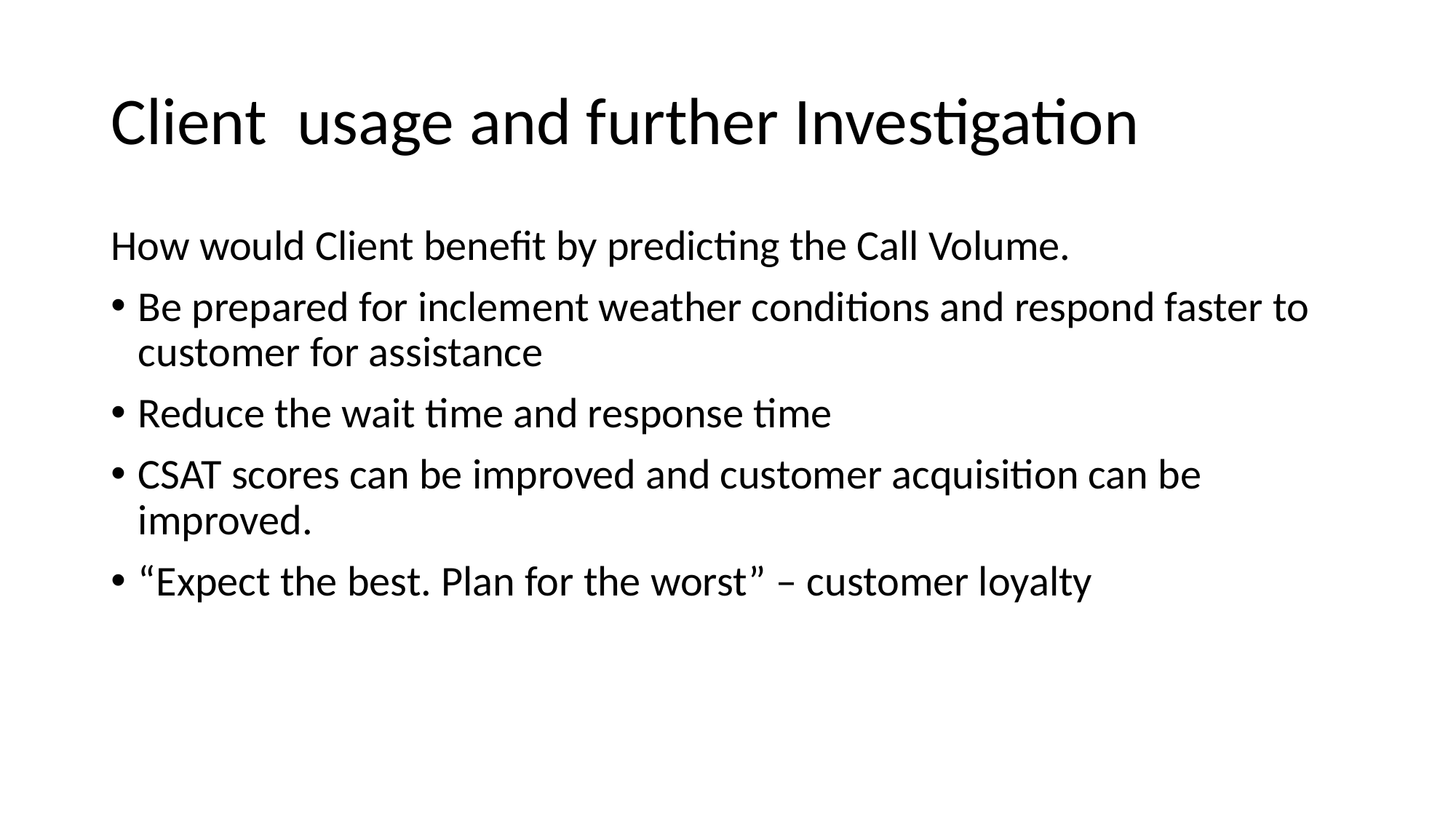

# Client  usage and further Investigation
How would Client benefit by predicting the Call Volume.
Be prepared for inclement weather conditions and respond faster to customer for assistance
Reduce the wait time and response time
CSAT scores can be improved and customer acquisition can be improved.
“Expect the best. Plan for the worst” – customer loyalty